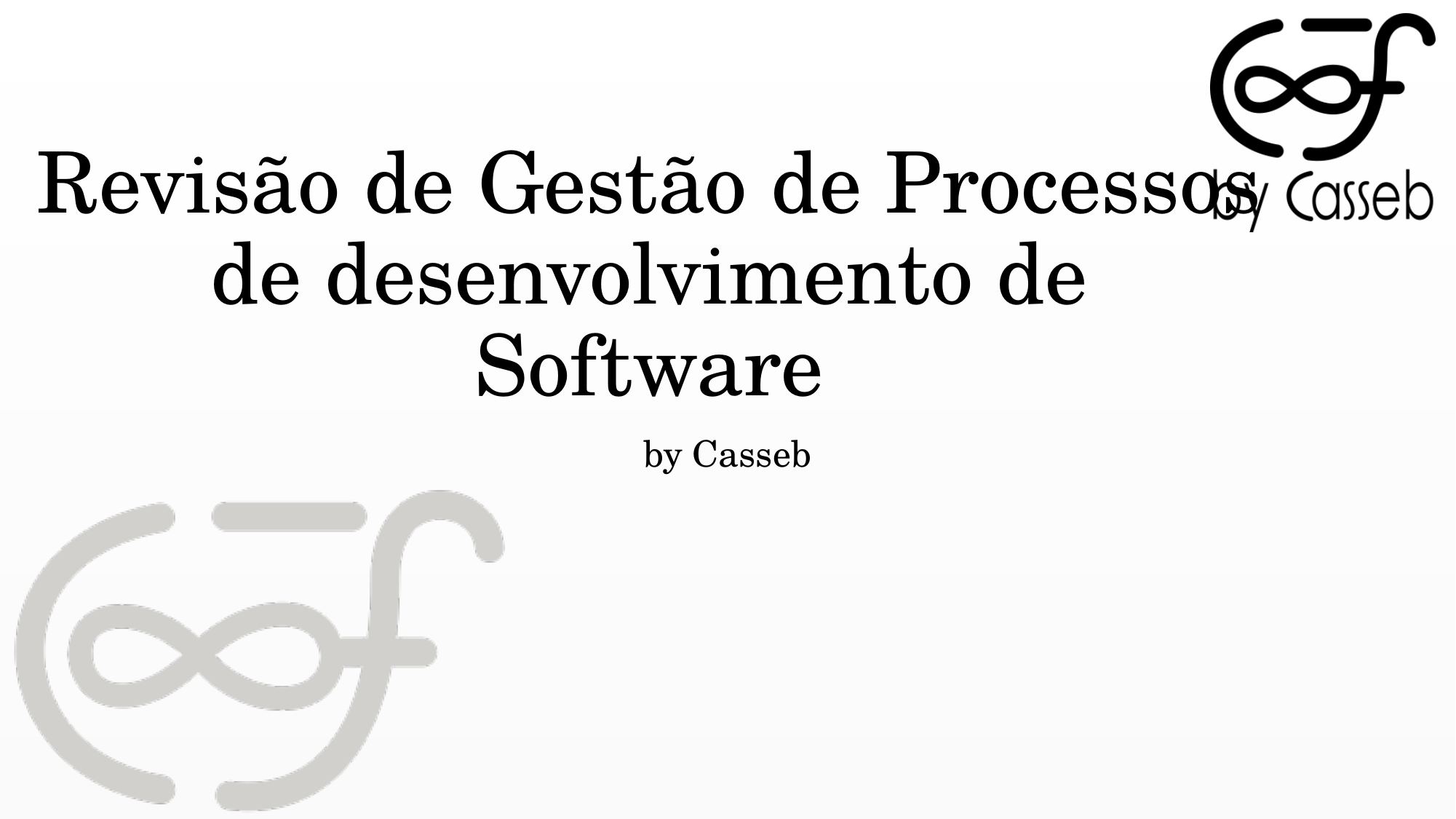

# Revisão de Gestão de Processos de desenvolvimento de Software
by Casseb